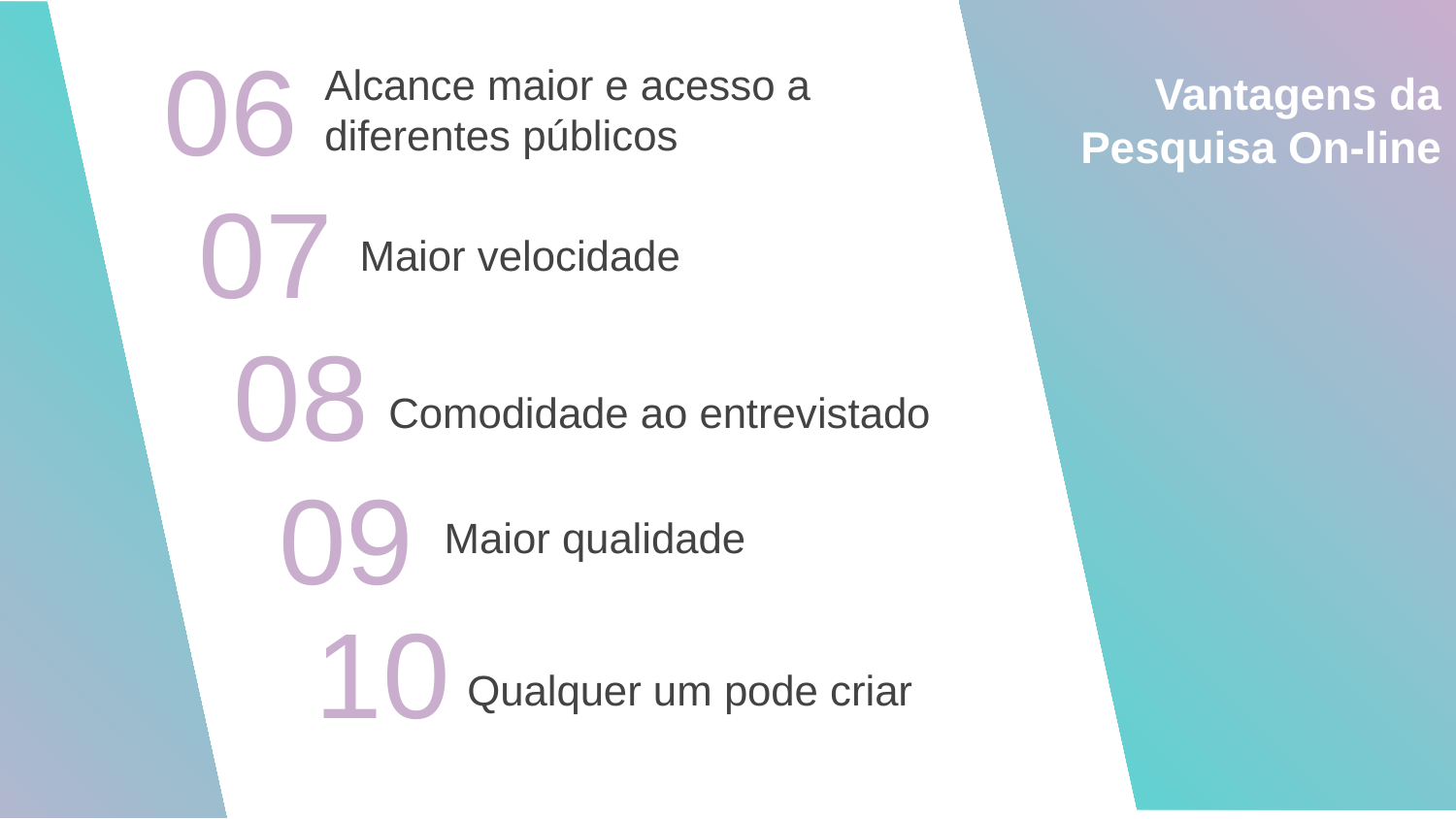

06
# Vantagens da Pesquisa On-line

Alcance maior e acesso a diferentes públicos
Maior velocidade
07
08
Comodidade ao entrevistado
Maior qualidade
09
10
Qualquer um pode criar